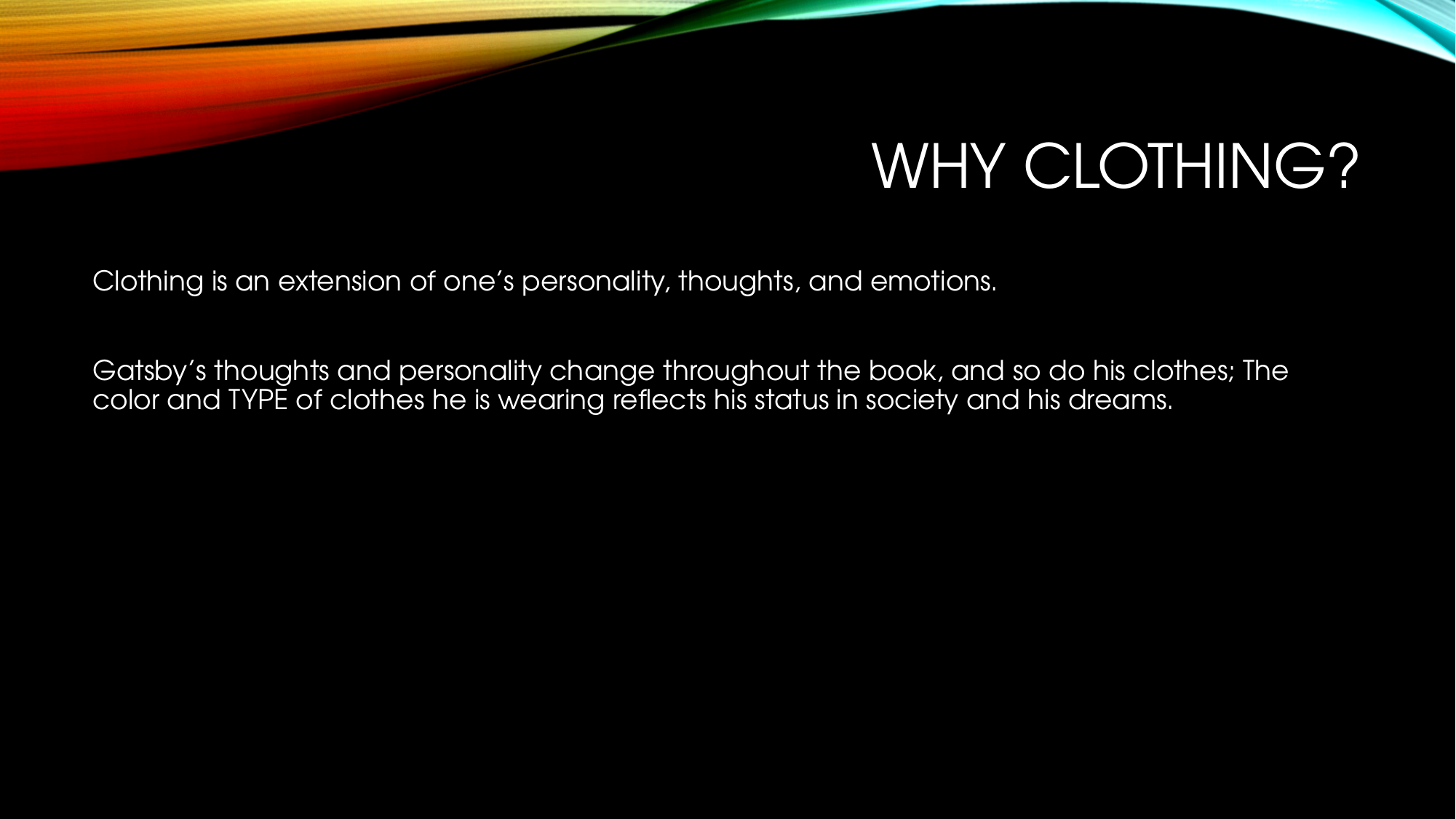

# WHY clothing?
Clothing is an extension of one’s personality, thoughts, and emotions.

Gatsby’s thoughts and personality change throughout the book, and so do his clothes; The color and TYPE of clothes he is wearing reflects his status in society and his dreams.